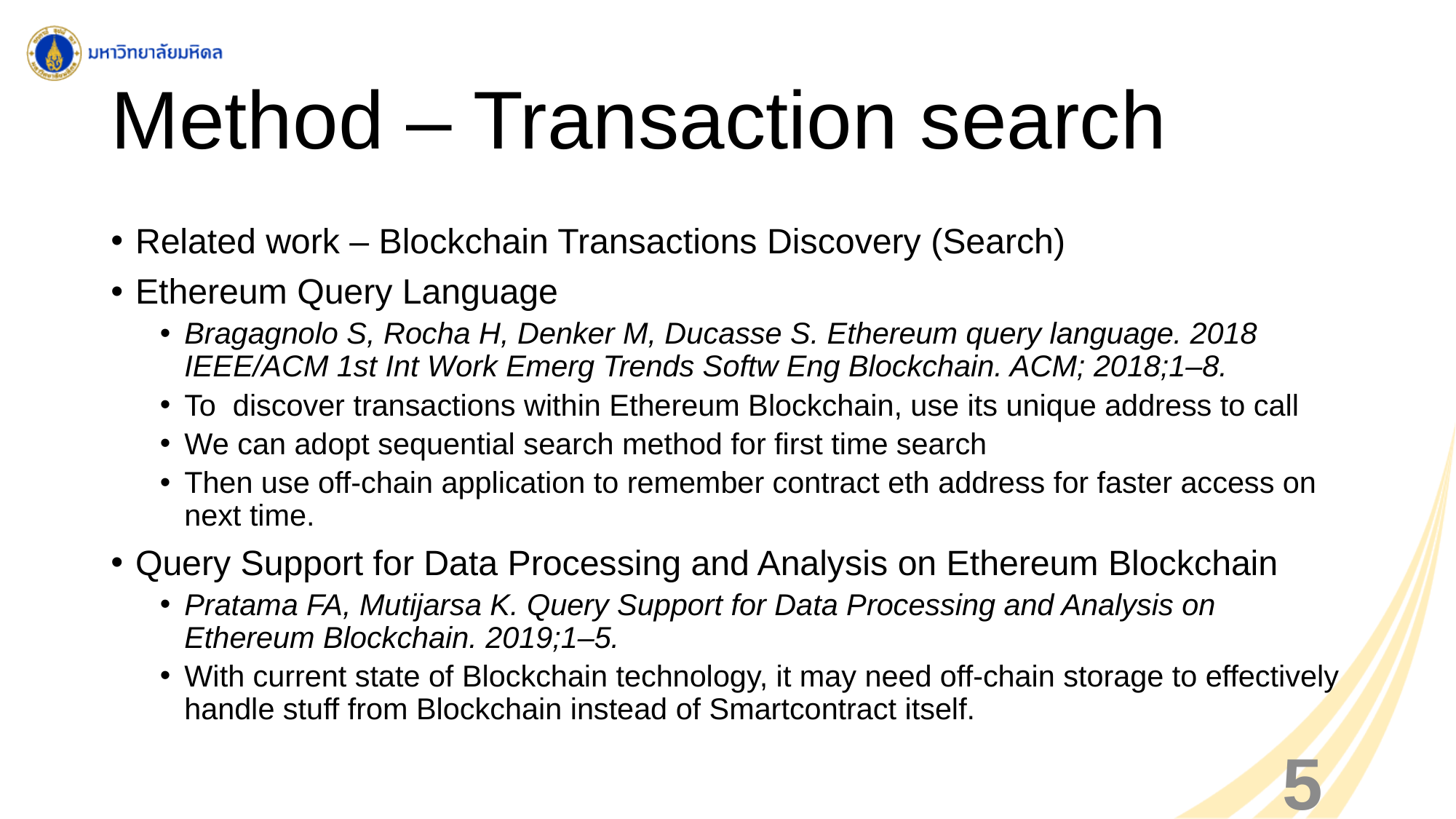

# Method – Transaction search
Related work – Blockchain Transactions Discovery (Search)
Ethereum Query Language
Bragagnolo S, Rocha H, Denker M, Ducasse S. Ethereum query language. 2018 IEEE/ACM 1st Int Work Emerg Trends Softw Eng Blockchain. ACM; 2018;1–8.
To  discover transactions within Ethereum Blockchain, use its unique address to call
We can adopt sequential search method for first time search
Then use off-chain application to remember contract eth address for faster access on next time.
Query Support for Data Processing and Analysis on Ethereum Blockchain
Pratama FA, Mutijarsa K. Query Support for Data Processing and Analysis on Ethereum Blockchain. 2019;1–5.
With current state of Blockchain technology, it may need off-chain storage to effectively handle stuff from Blockchain instead of Smartcontract itself.

52